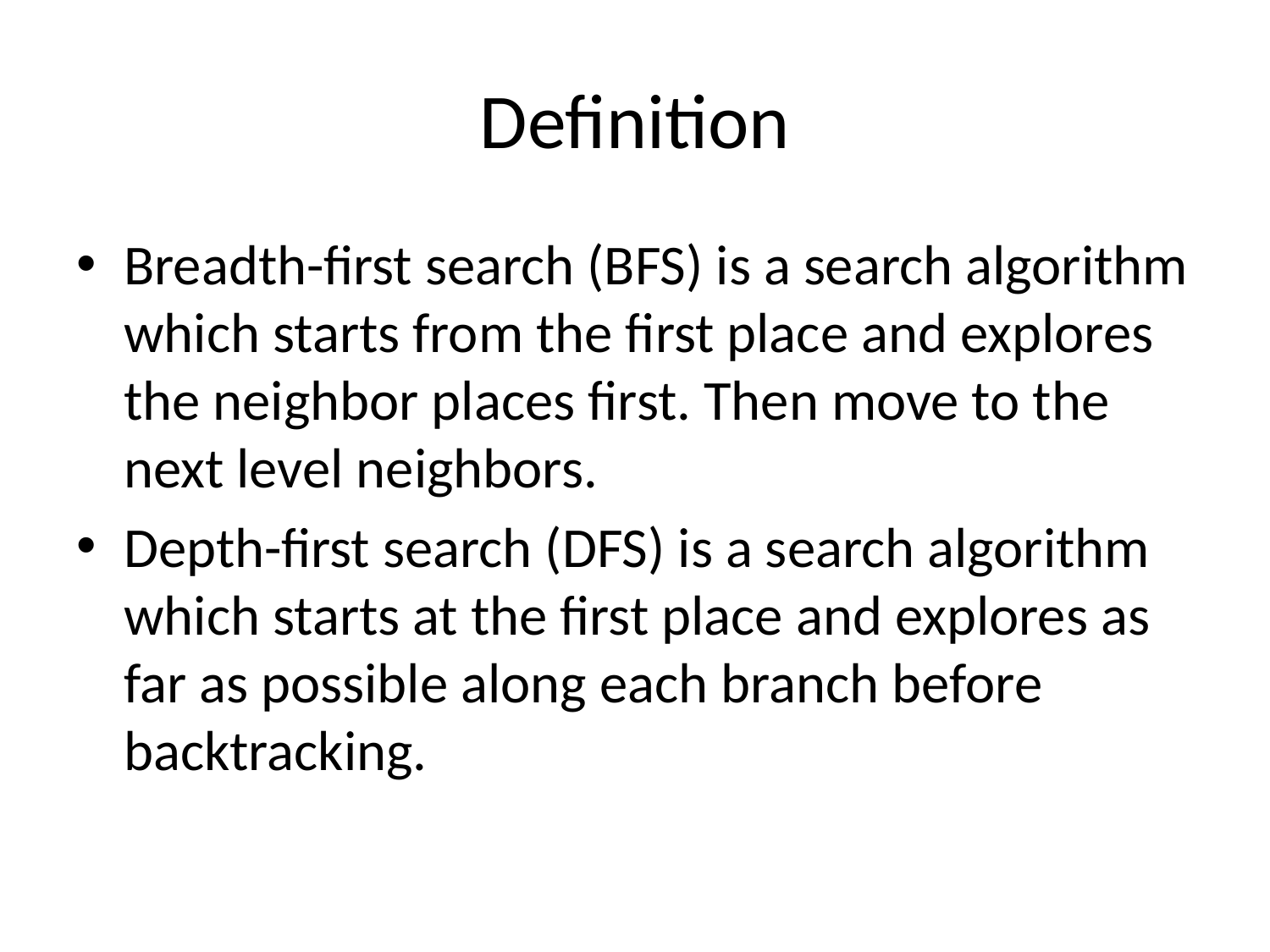

# Definition
Breadth-first search (BFS) is a search algorithm which starts from the first place and explores the neighbor places first. Then move to the next level neighbors.
Depth-first search (DFS) is a search algorithm which starts at the first place and explores as far as possible along each branch before backtracking.